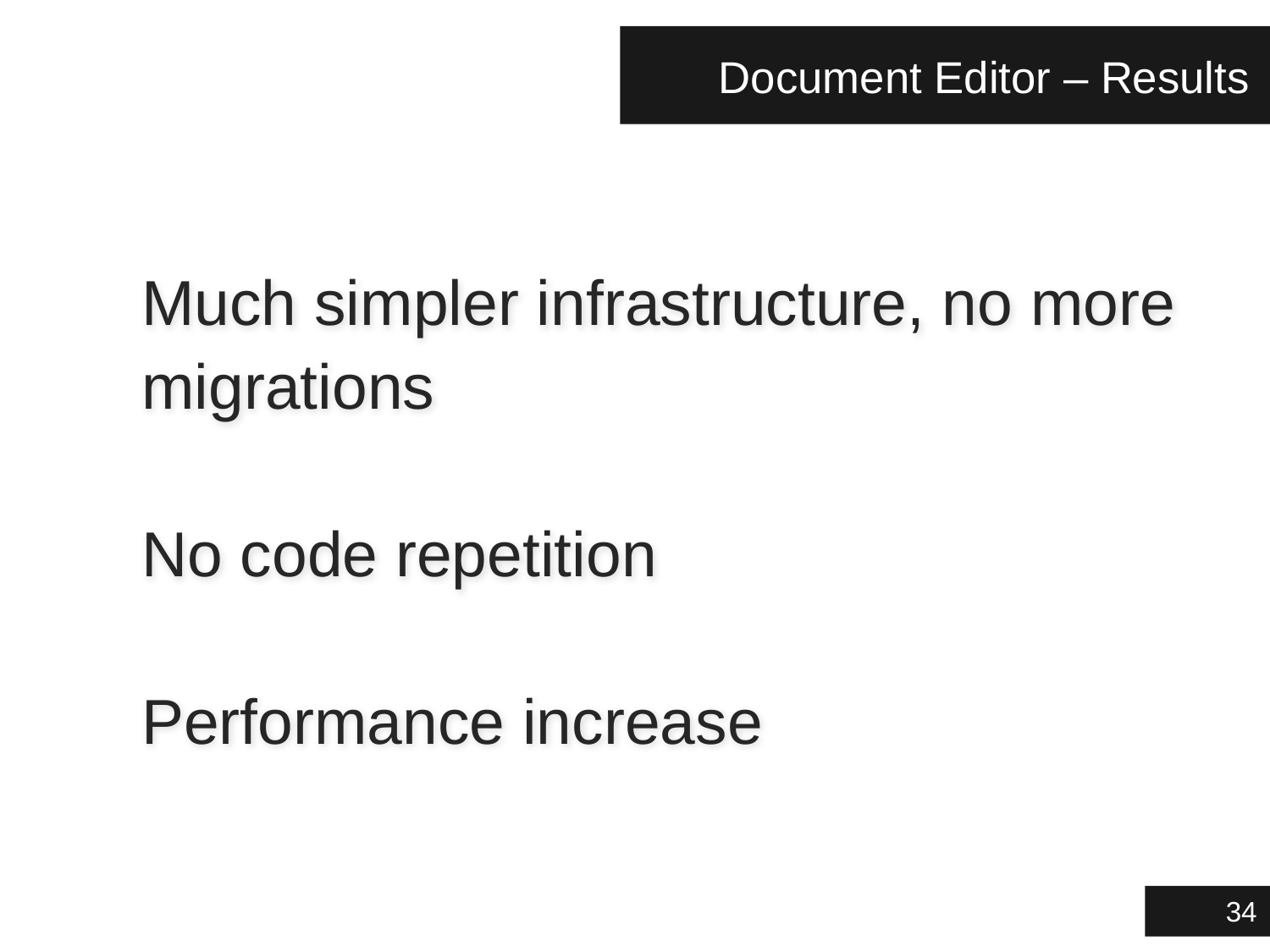

# Document Editor – Results
Much simpler infrastructure, no more migrations

No code repetition

Performance increase
34